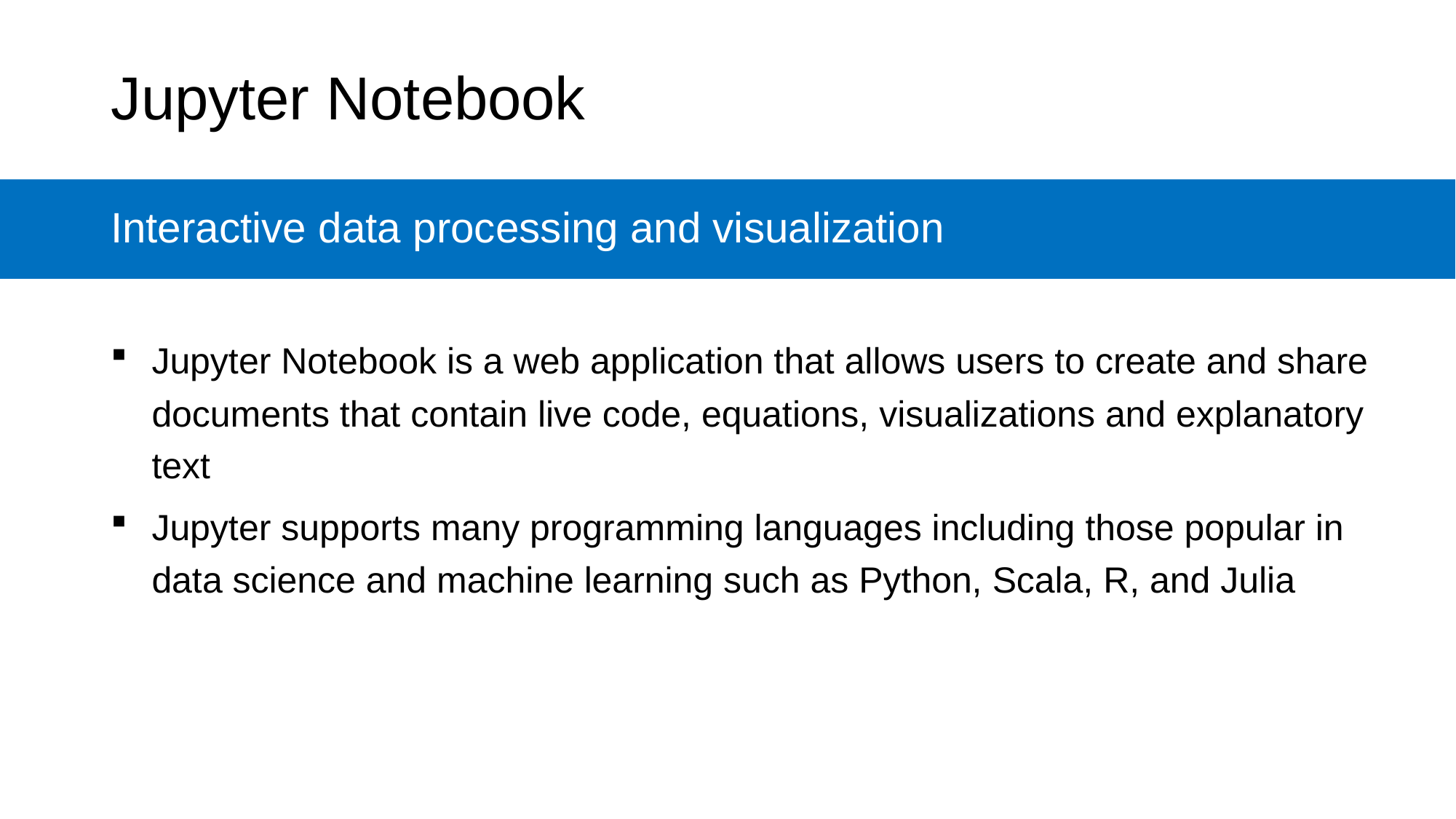

# Jupyter Notebook

Interactive data processing and visualization
Jupyter Notebook is a web application that allows users to create and share documents that contain live code, equations, visualizations and explanatory text
Jupyter supports many programming languages including those popular in data science and machine learning such as Python, Scala, R, and Julia